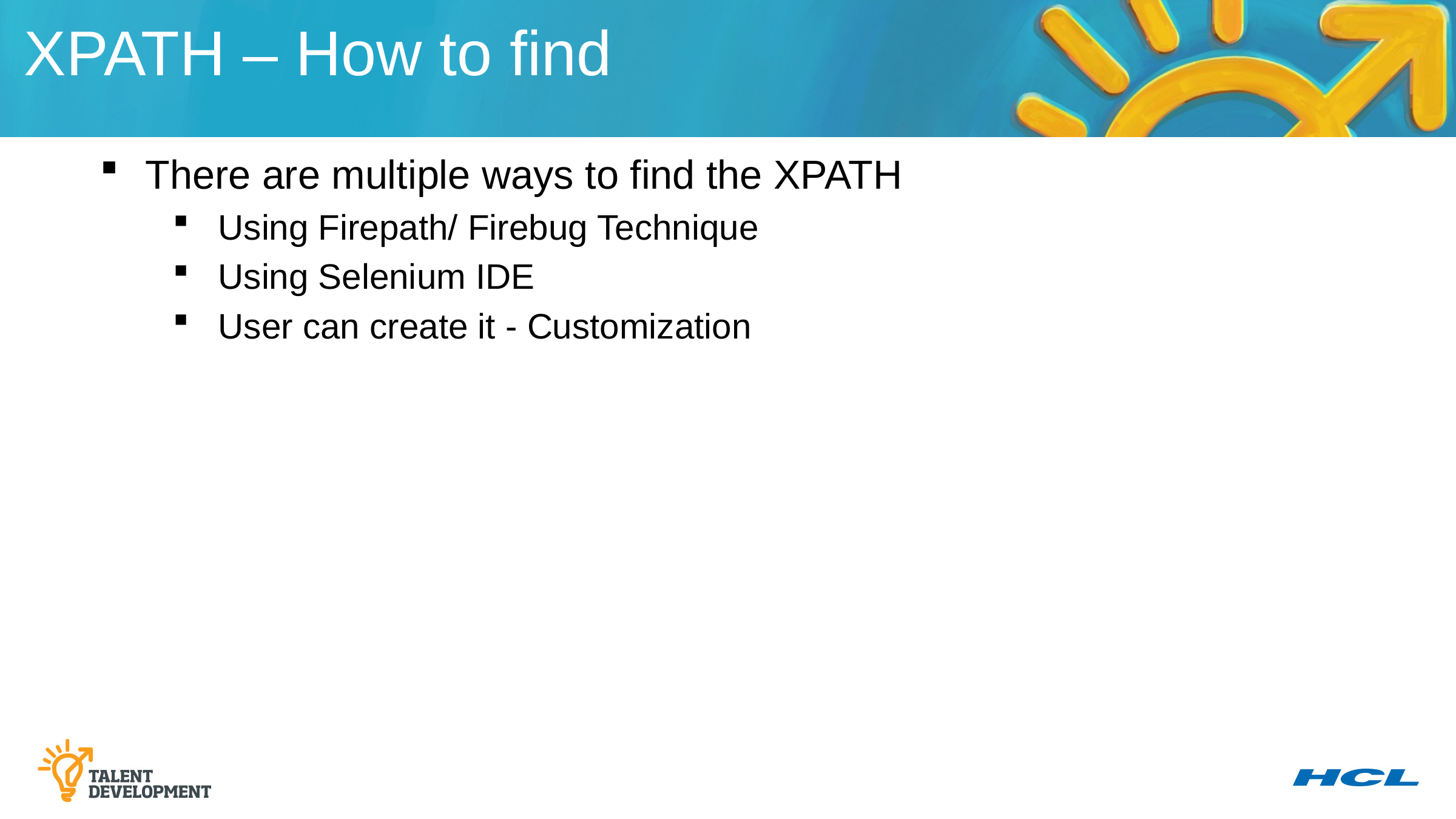

XPATH – How to find
There are multiple ways to find the XPATH
Using Firepath/ Firebug Technique
Using Selenium IDE
User can create it - Customization